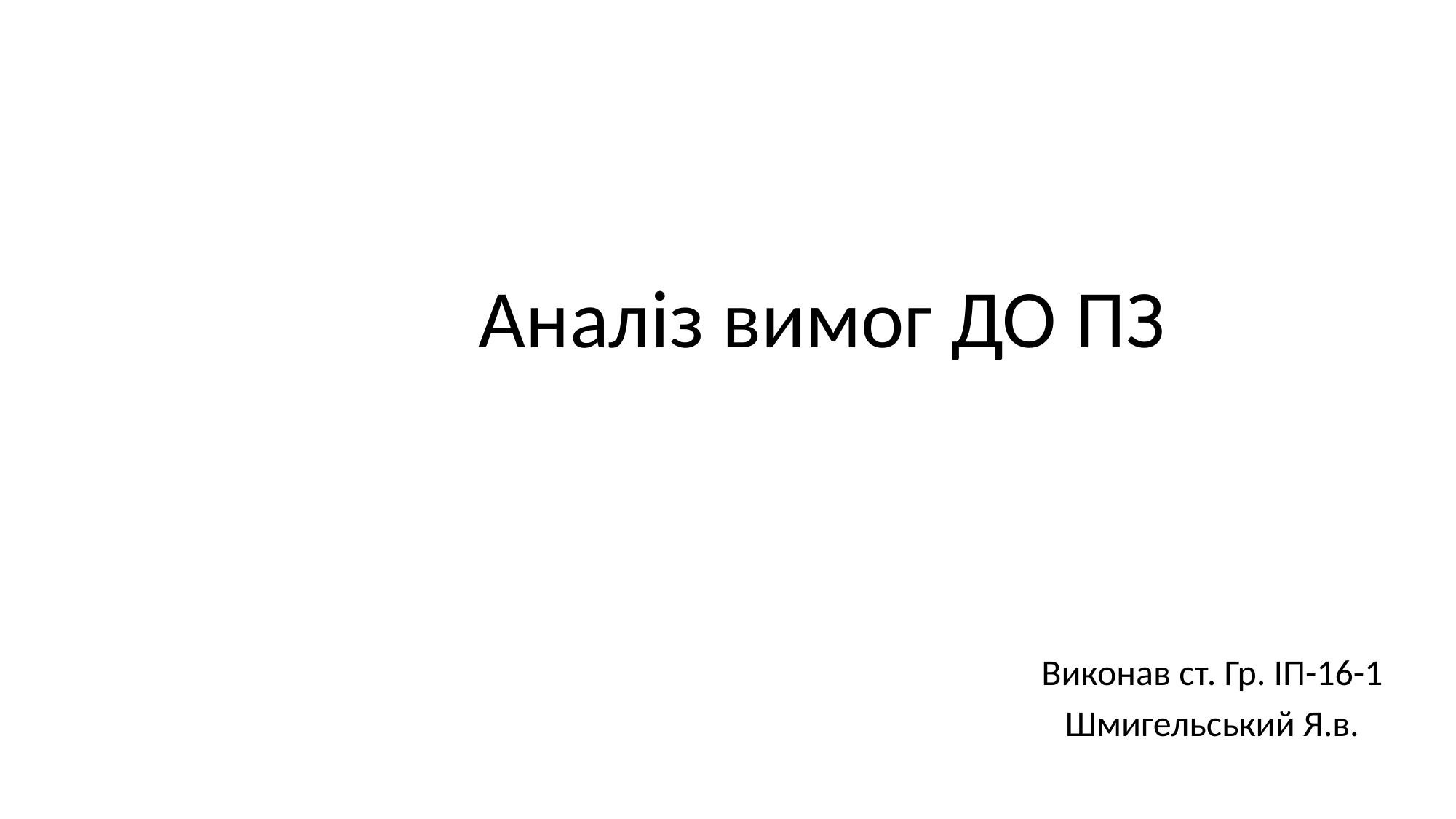

# Аналіз вимог ДО ПЗ
Виконав ст. Гр. ІП-16-1
Шмигельський Я.в.